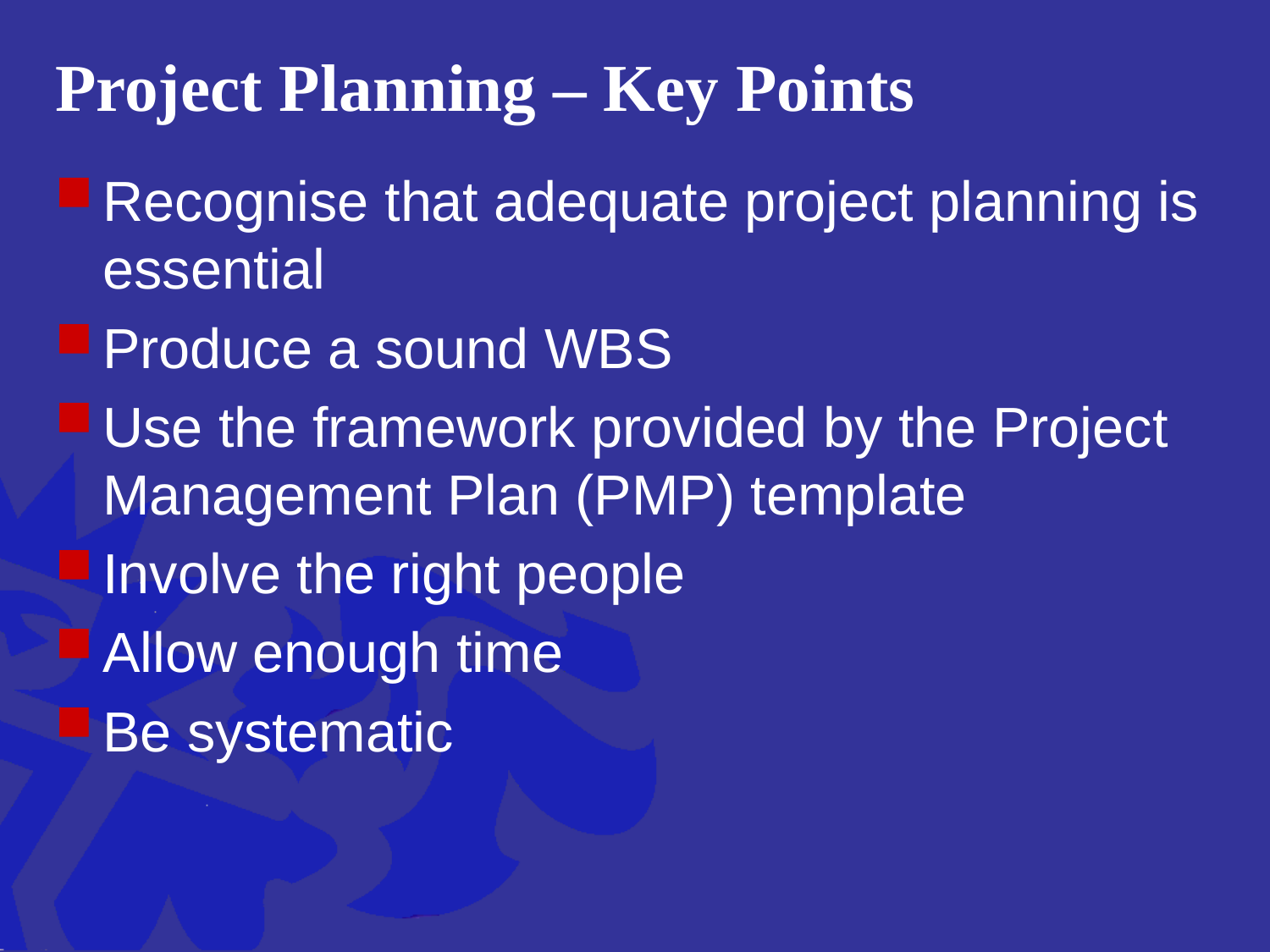

# Project Planning – Key Points
Recognise that adequate project planning is essential
Produce a sound WBS
Use the framework provided by the Project Management Plan (PMP) template
Involve the right people
Allow enough time
Be systematic